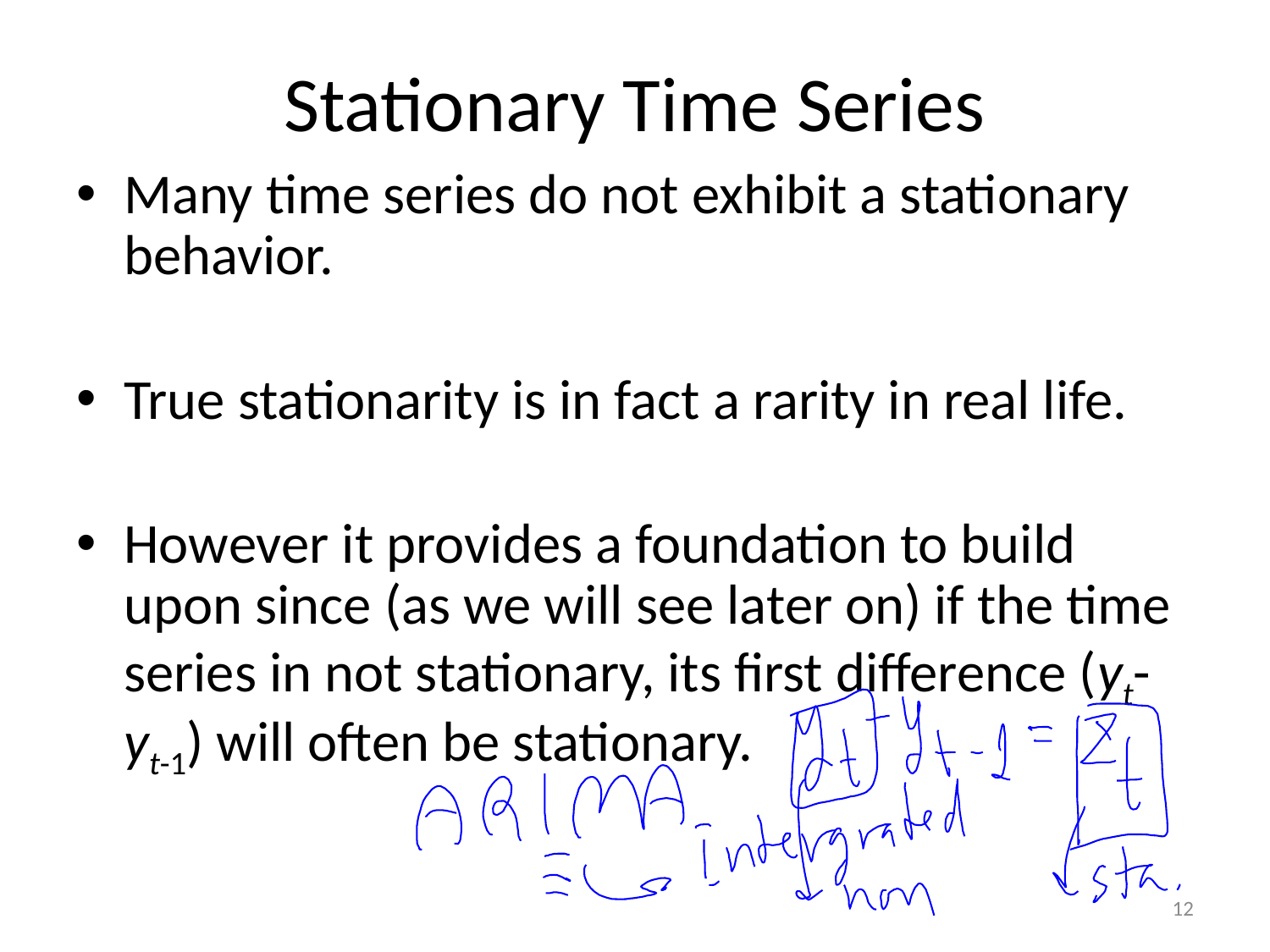

# Stationary Time Series
Many time series do not exhibit a stationary behavior.

True stationarity is in fact a rarity in real life.

However it provides a foundation to build upon since (as we will see later on) if the time series in not stationary, its first difference (yt-yt-1) will often be stationary.

12